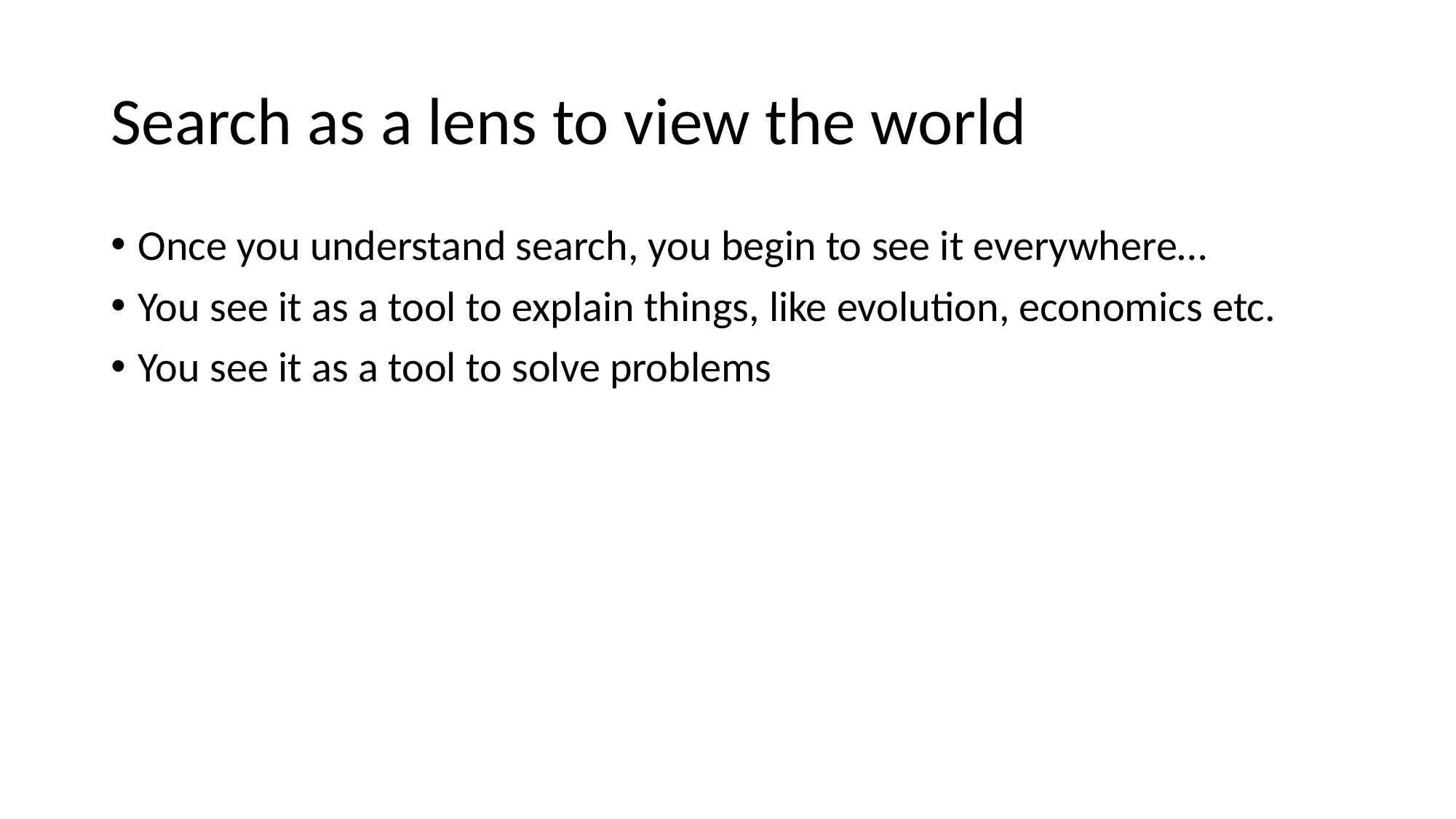

# Search as a lens to view the world
Once you understand search, you begin to see it everywhere…
You see it as a tool to explain things, like evolution, economics etc.
You see it as a tool to solve problems